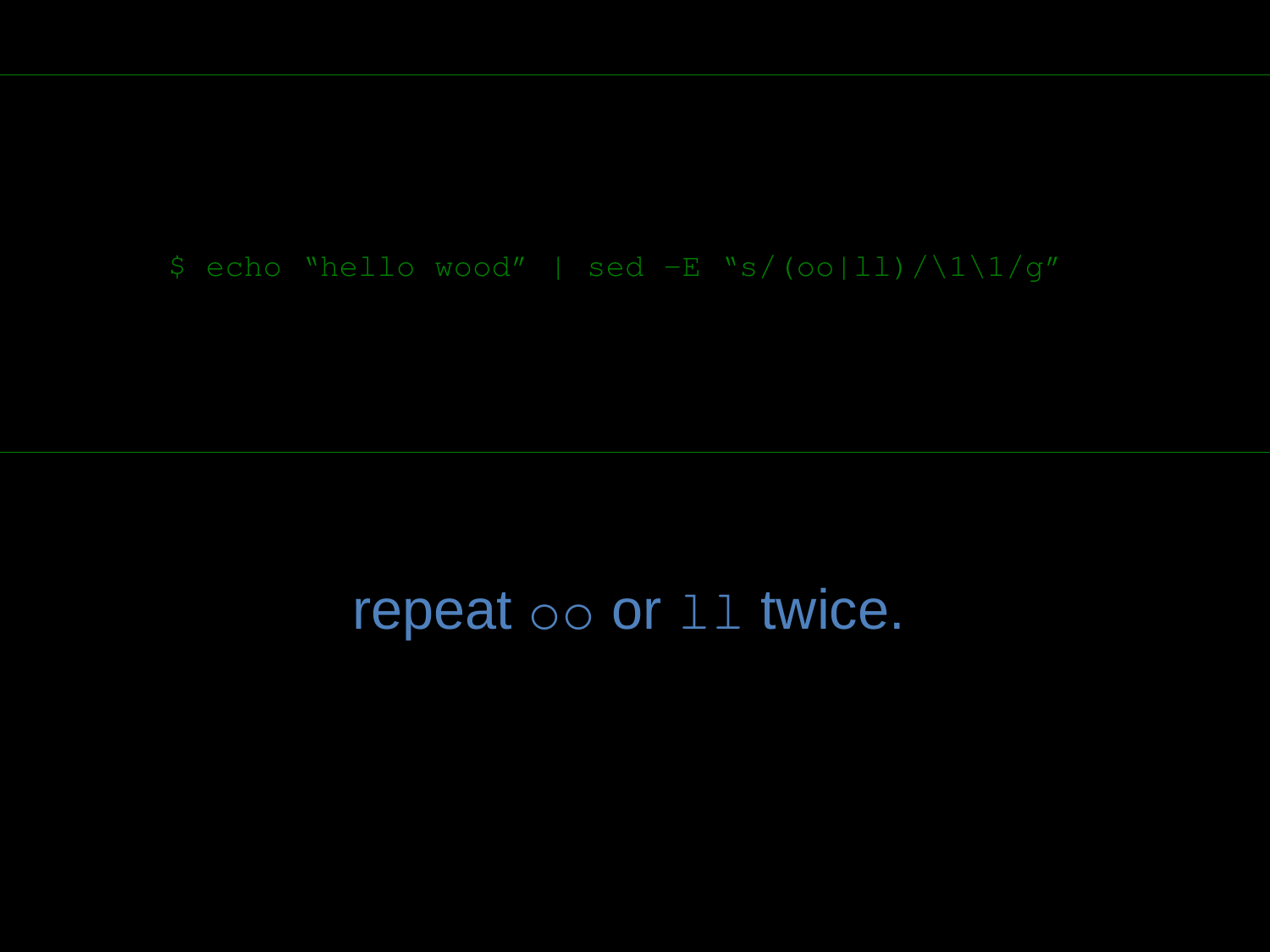

$ echo “hello wood” | sed -E “s/(oo|ll)/\1\1/g”
repeat oo or ll twice.